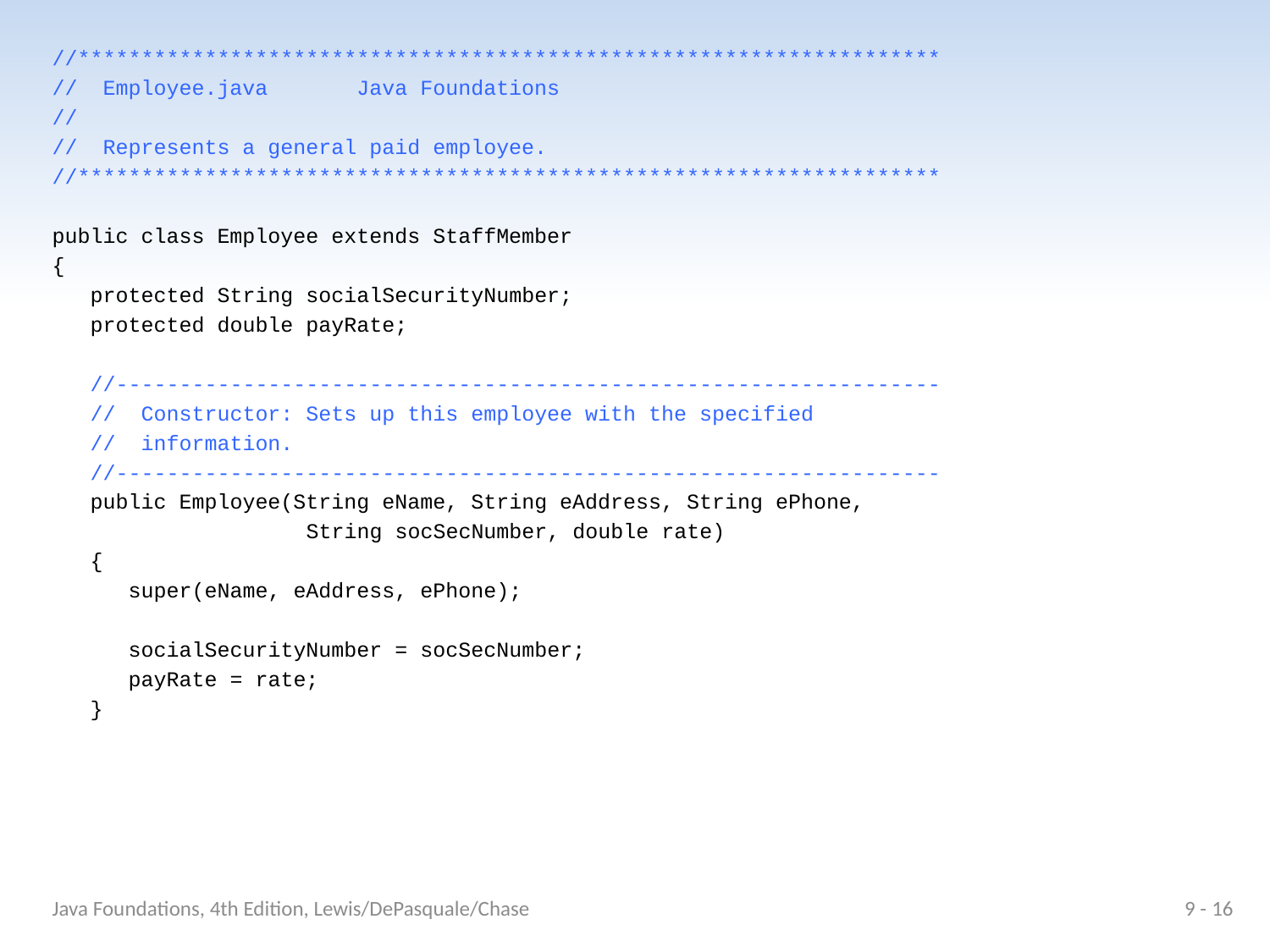

//********************************************************************
//  Employee.java       Java Foundations
//
//  Represents a general paid employee.
//********************************************************************

public class Employee extends StaffMember
{
   protected String socialSecurityNumber;
   protected double payRate;

   //-----------------------------------------------------------------
   //  Constructor: Sets up this employee with the specified
   //  information.
   //-----------------------------------------------------------------
   public Employee(String eName, String eAddress, String ePhone,
                    String socSecNumber, double rate)
   {
      super(eName, eAddress, ePhone);

      socialSecurityNumber = socSecNumber;
      payRate = rate;
   }

Java Foundations, 4th Edition, Lewis/DePasquale/Chase
9 - 16